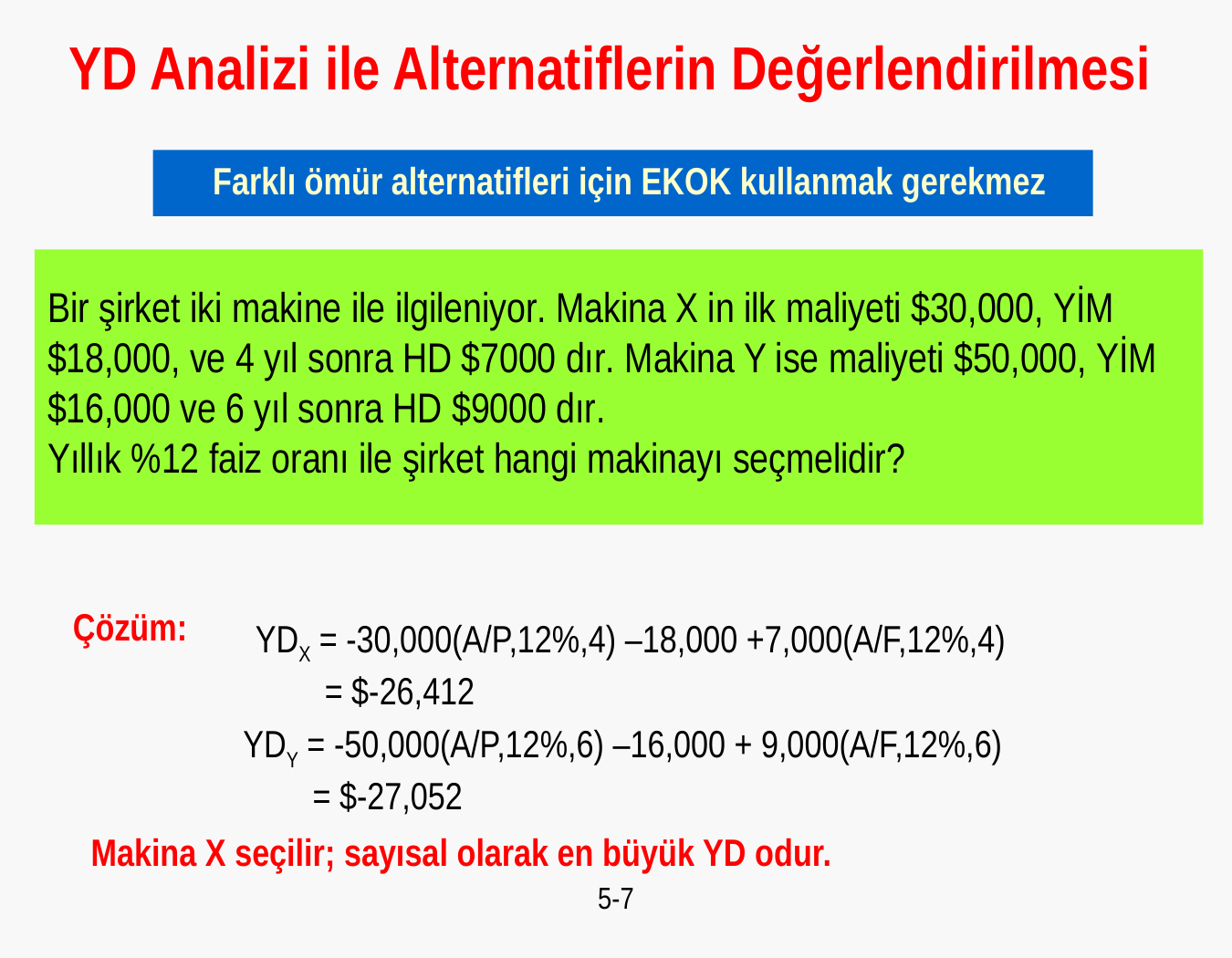

YD Analizi ile Alternatiflerin Değerlendirilmesi
 Farklı ömür alternatifleri için EKOK kullanmak gerekmez

Bir şirket iki makine ile ilgileniyor. Makina X in ilk maliyeti $30,000, YİM $18,000, ve 4 yıl sonra HD $7000 dır. Makina Y ise maliyeti $50,000, YİM $16,000 ve 6 yıl sonra HD $9000 dır.
Yıllık %12 faiz oranı ile şirket hangi makinayı seçmelidir?
Çözüm:
YDX = -30,000(A/P,12%,4) –18,000 +7,000(A/F,12%,4)
        = $-26,412
YDY = -50,000(A/P,12%,6) –16,000 + 9,000(A/F,12%,6)
        = $-27,052
Makina X seçilir; sayısal olarak en büyük YD odur.
5-7